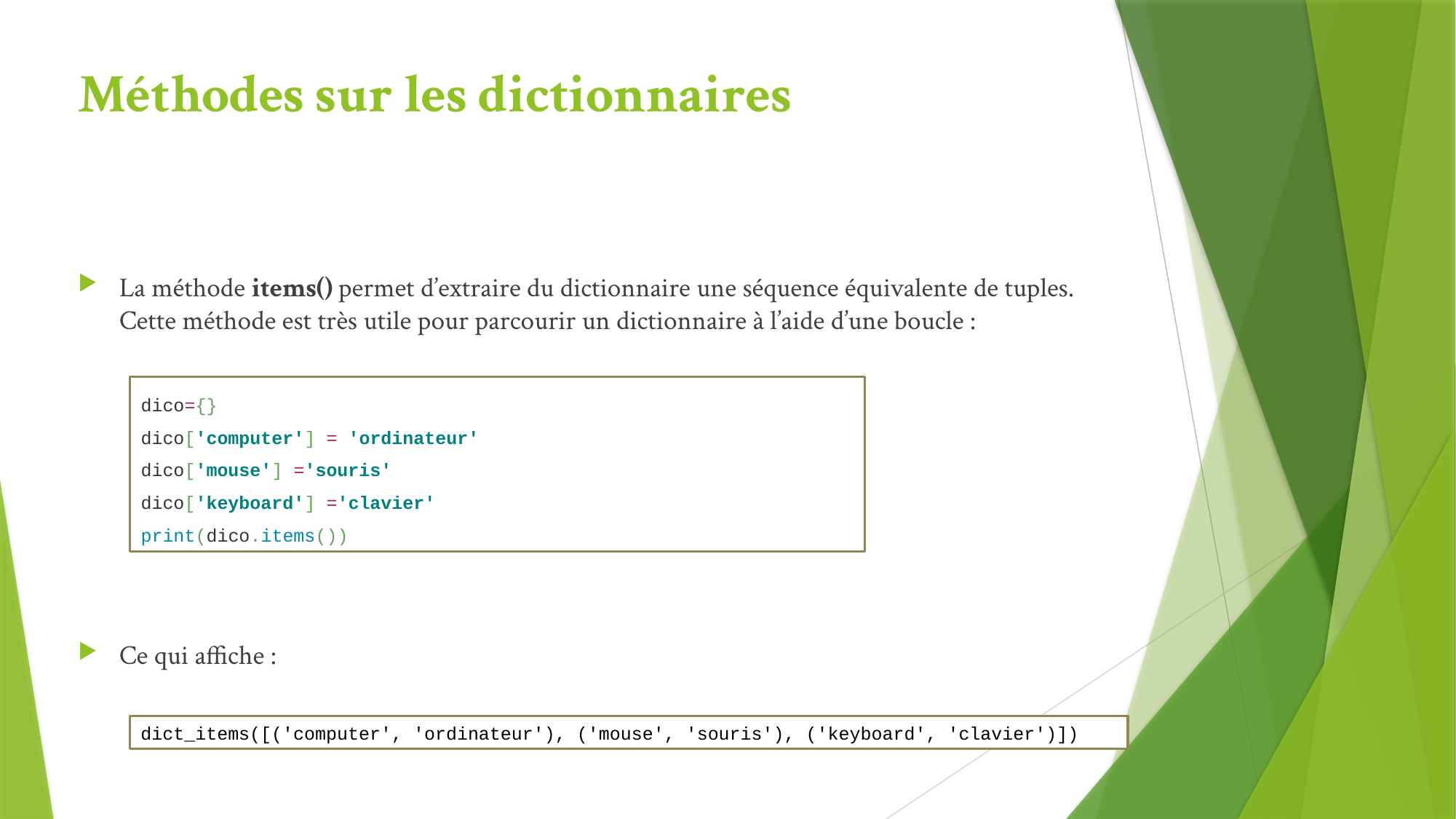

# Méthodes sur les dictionnaires
La méthode items() permet d’extraire du dictionnaire une séquence équivalente de tuples. Cette méthode est très utile pour parcourir un dictionnaire à l’aide d’une boucle :

Ce qui affiche :

dico={}
dico['computer'] = 'ordinateur'
dico['mouse'] ='souris'
dico['keyboard'] ='clavier'
print(dico.items())
dict_items([('computer', 'ordinateur'), ('mouse', 'souris'), ('keyboard', 'clavier')])